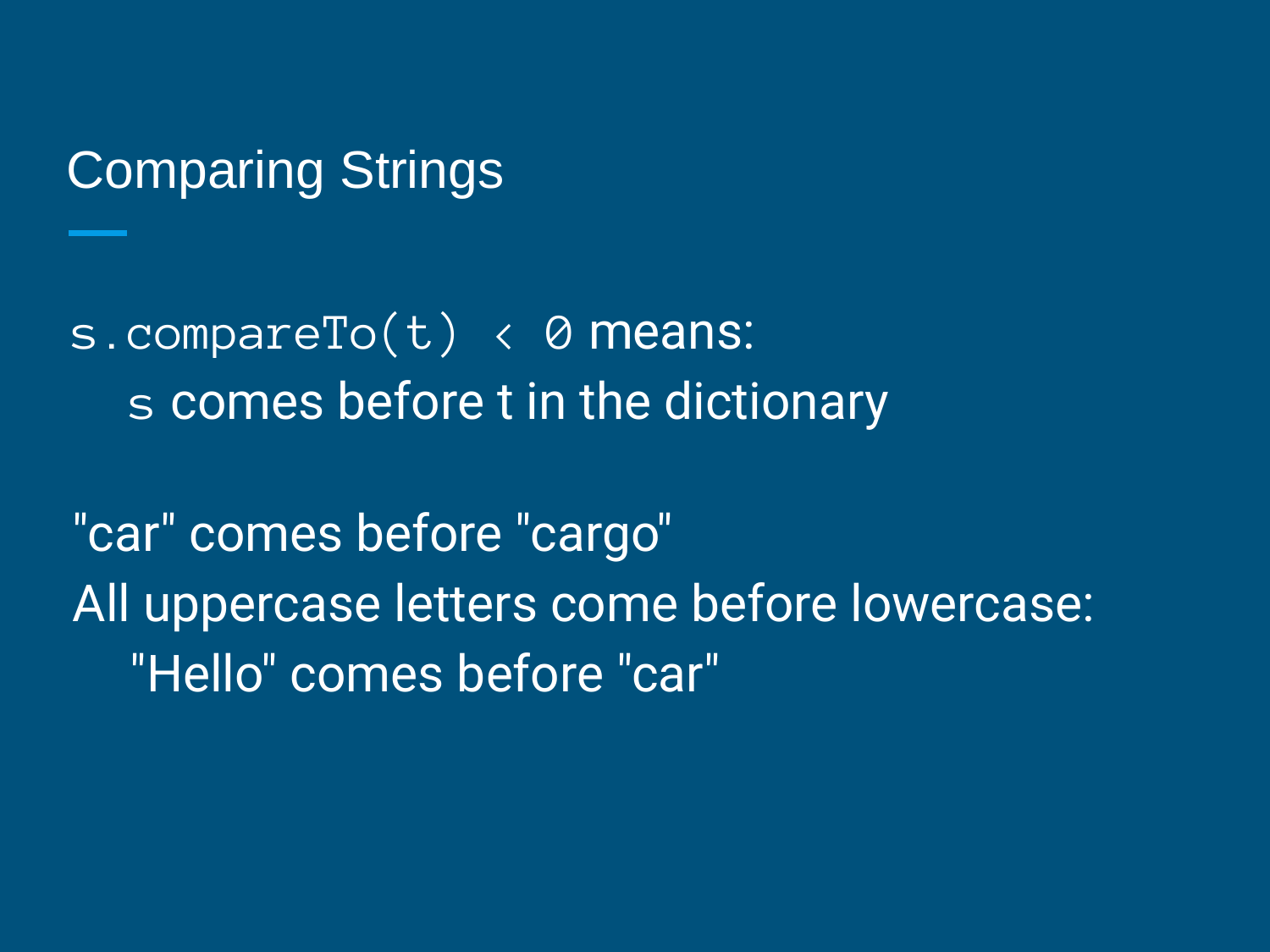

# Comparing Strings
s.compareTo(t) < 0 means:
s comes before t in the dictionary
"car" comes before "cargo"
All uppercase letters come before lowercase:
"Hello" comes before "car"